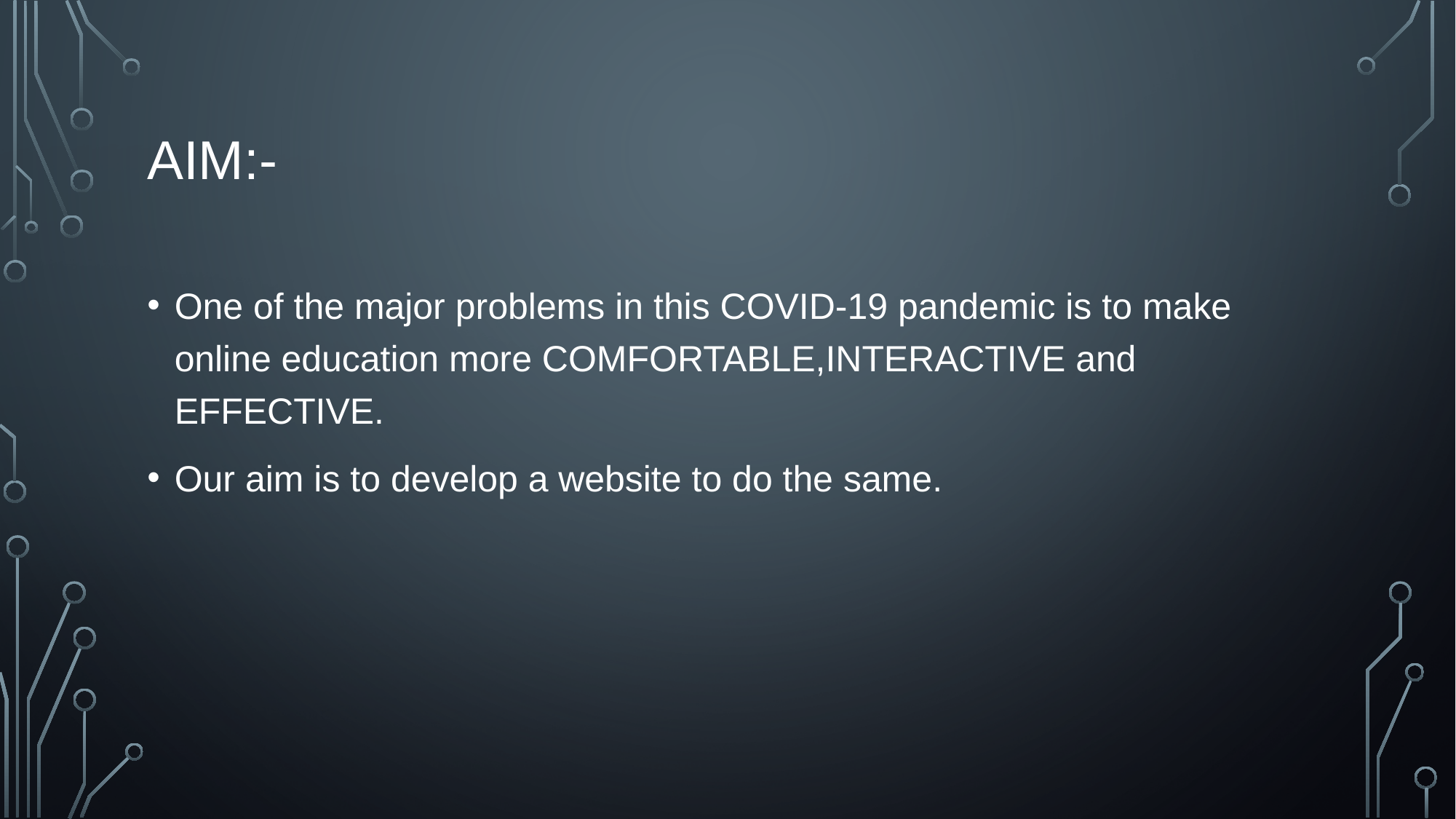

# AIM:-
One of the major problems in this COVID-19 pandemic is to make online education more COMFORTABLE,INTERACTIVE and EFFECTIVE.
Our aim is to develop a website to do the same.